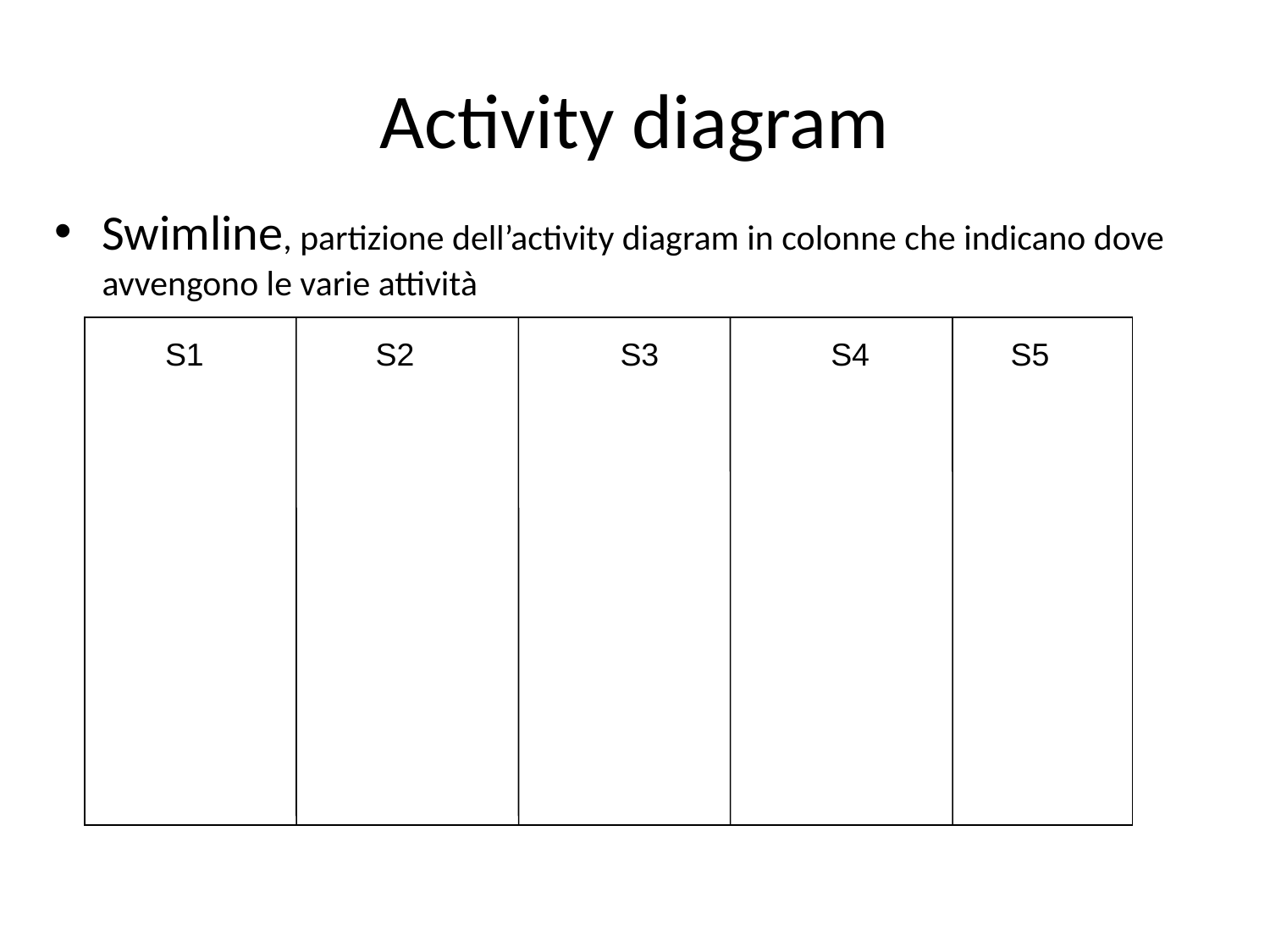

# Activity diagram
Swimline, partizione dell’activity diagram in colonne che indicano dove avvengono le varie attività

S1
S2
S3
S4
S5